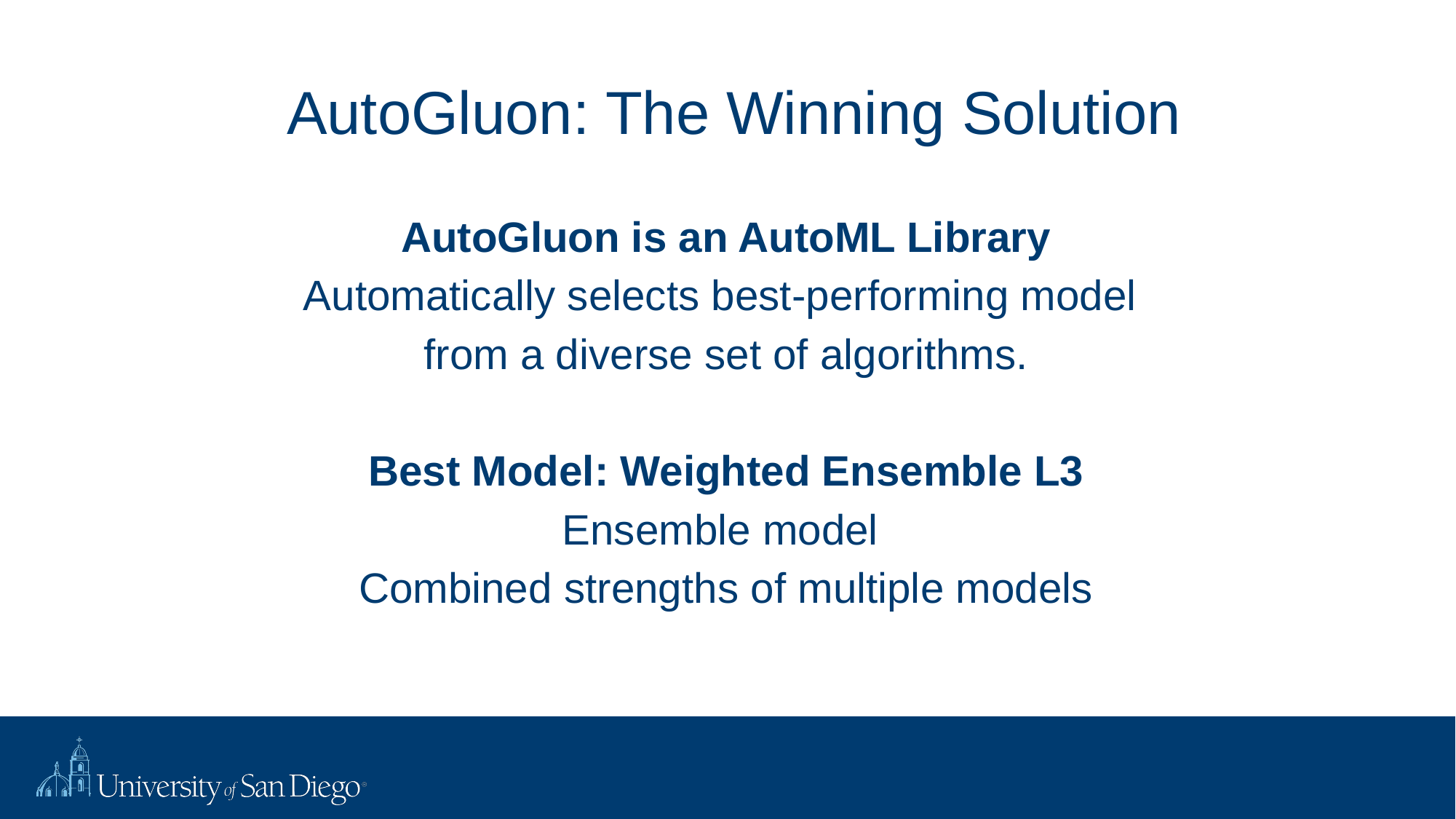

# AutoGluon: The Winning Solution
AutoGluon is an AutoML Library
Automatically selects best-performing model
from a diverse set of algorithms.
Best Model: Weighted Ensemble L3
Ensemble model
Combined strengths of multiple models